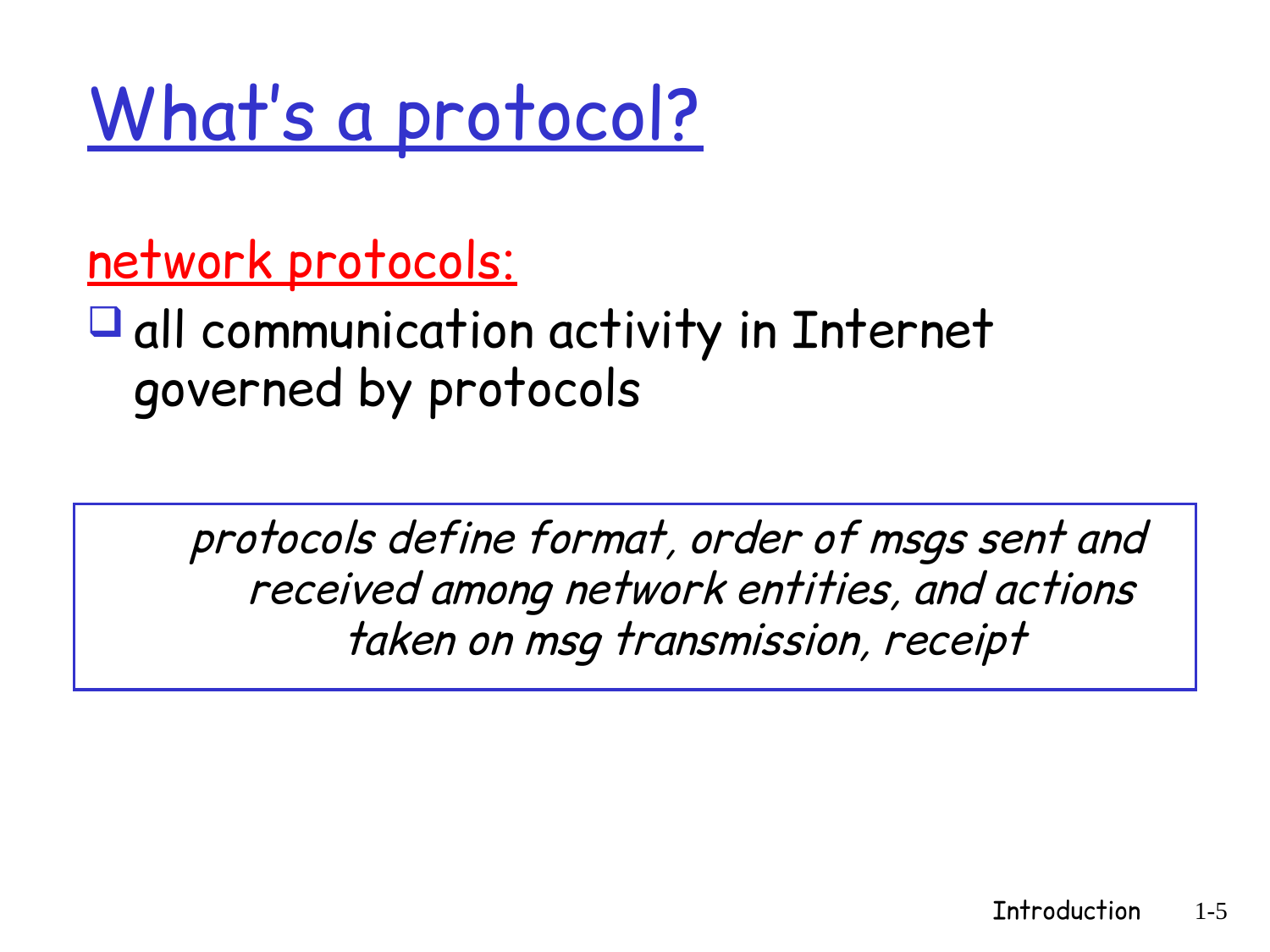

# What’s a protocol?
network protocols:
all communication activity in Internet governed by protocols

protocols define format, order of msgs sent and received among network entities, and actions taken on msg transmission, receipt
 Introduction
1-5